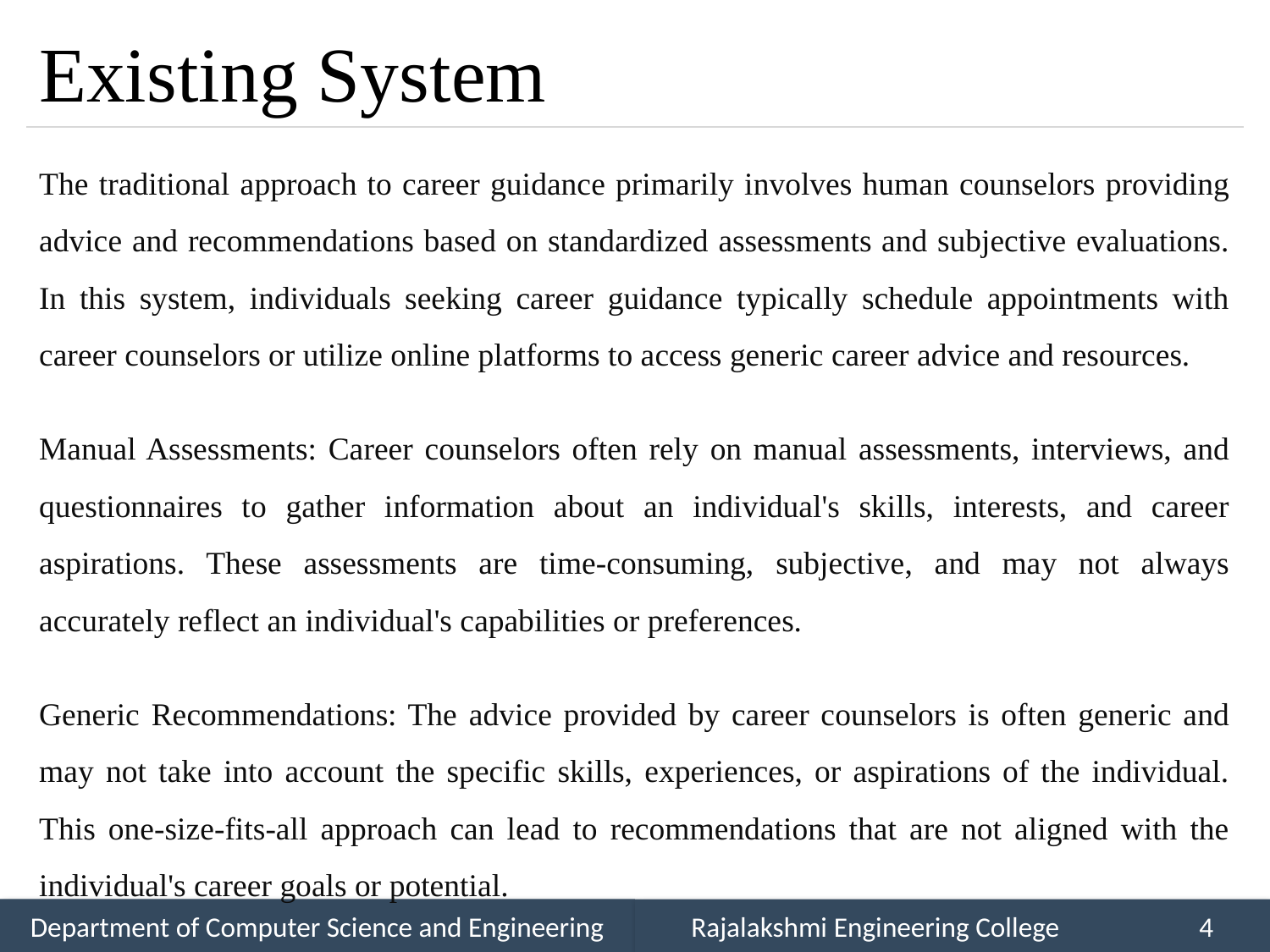

# Existing System
The traditional approach to career guidance primarily involves human counselors providing advice and recommendations based on standardized assessments and subjective evaluations. In this system, individuals seeking career guidance typically schedule appointments with career counselors or utilize online platforms to access generic career advice and resources.
Manual Assessments: Career counselors often rely on manual assessments, interviews, and questionnaires to gather information about an individual's skills, interests, and career aspirations. These assessments are time-consuming, subjective, and may not always accurately reflect an individual's capabilities or preferences.
Generic Recommendations: The advice provided by career counselors is often generic and may not take into account the specific skills, experiences, or aspirations of the individual. This one-size-fits-all approach can lead to recommendations that are not aligned with the individual's career goals or potential.